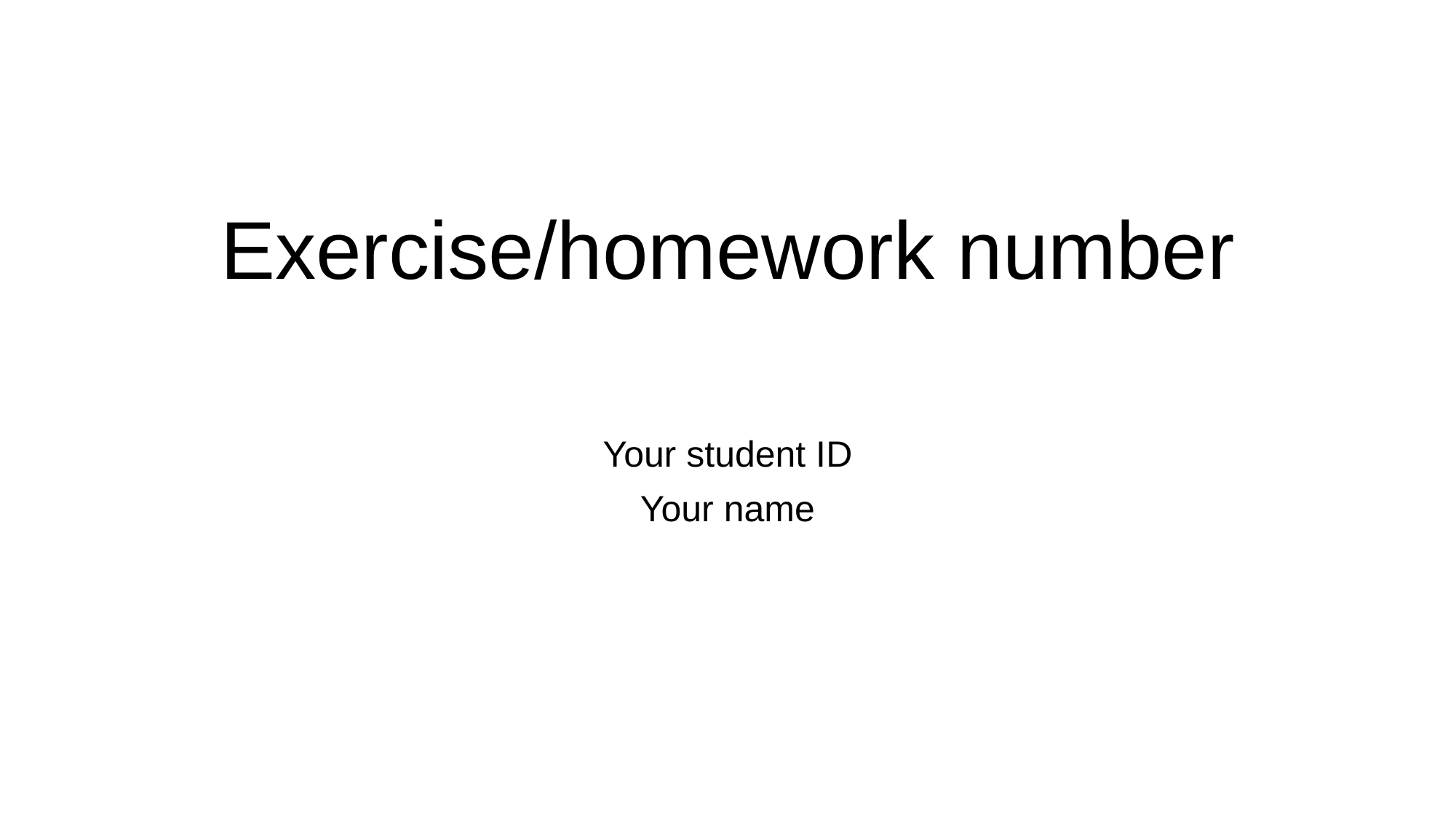

# Exercise/homework number
Your student ID
Your name